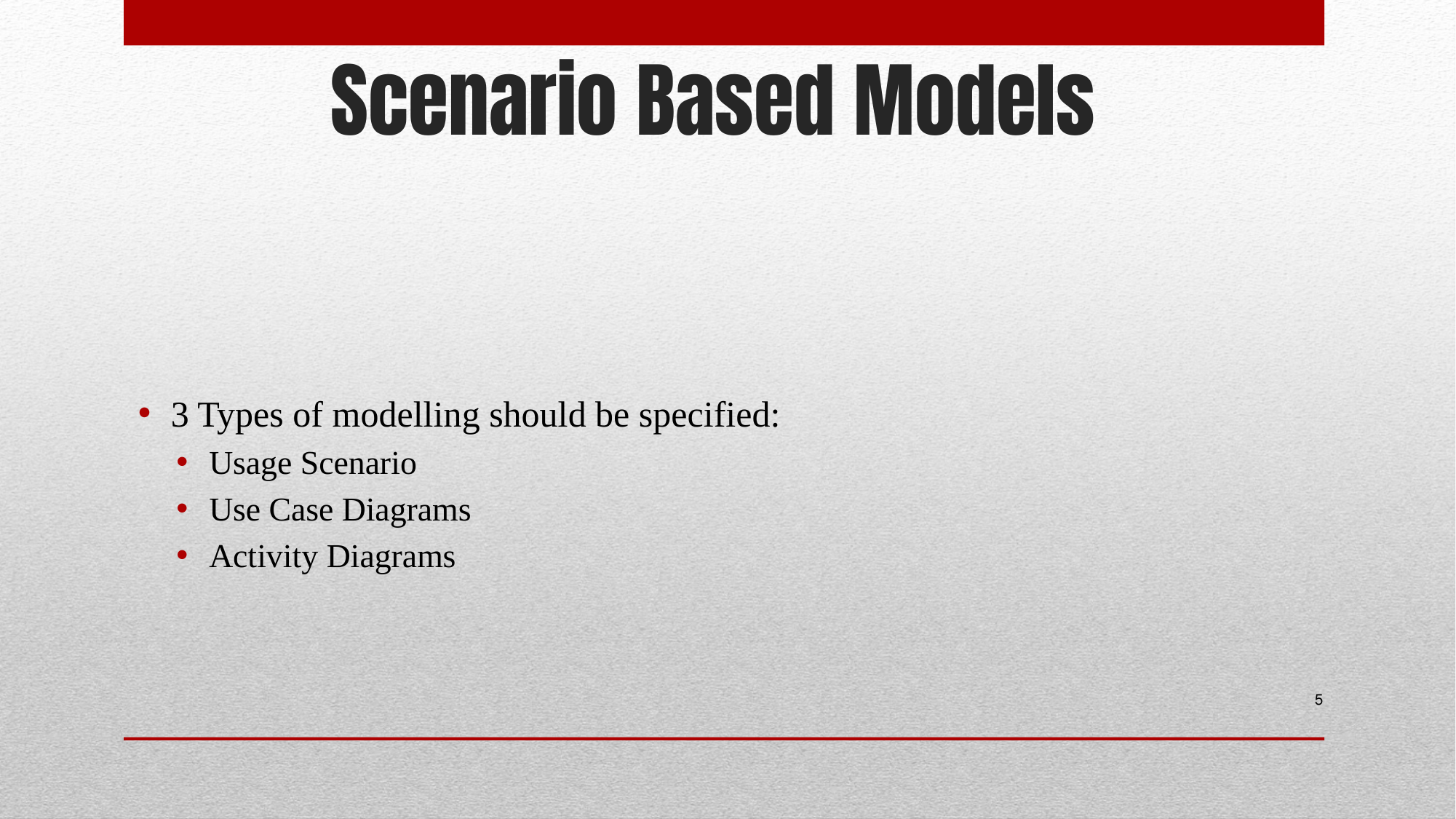

# Scenario Based Models
3 Types of modelling should be specified:
Usage Scenario
Use Case Diagrams
Activity Diagrams

5